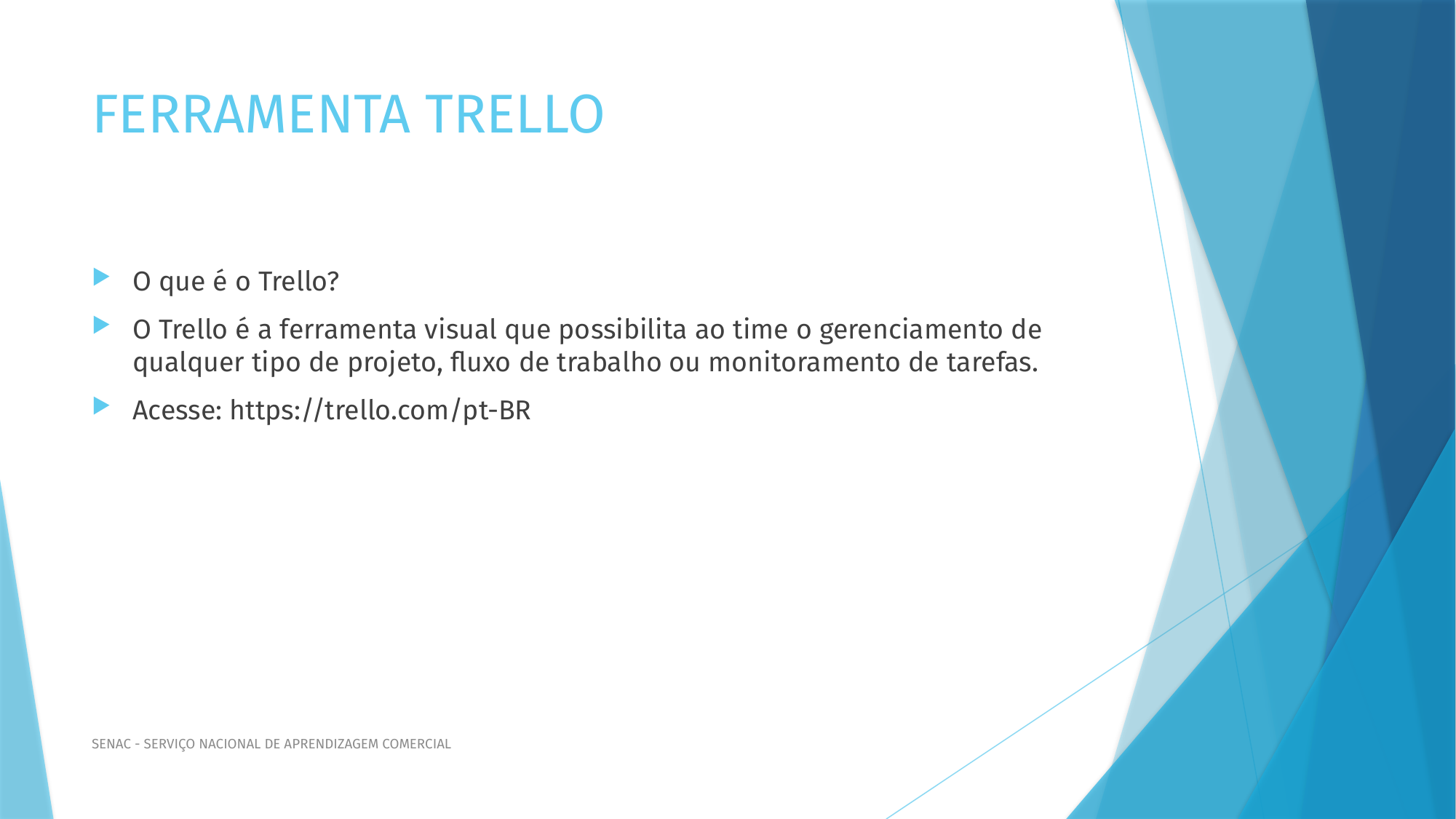

# FERRAMENTA TRELLO
O que é o Trello?
O Trello é a ferramenta visual que possibilita ao time o gerenciamento de qualquer tipo de projeto, fluxo de trabalho ou monitoramento de tarefas.
Acesse: https://trello.com/pt-BR
SENAC - SERVIÇO NACIONAL DE APRENDIZAGEM COMERCIAL